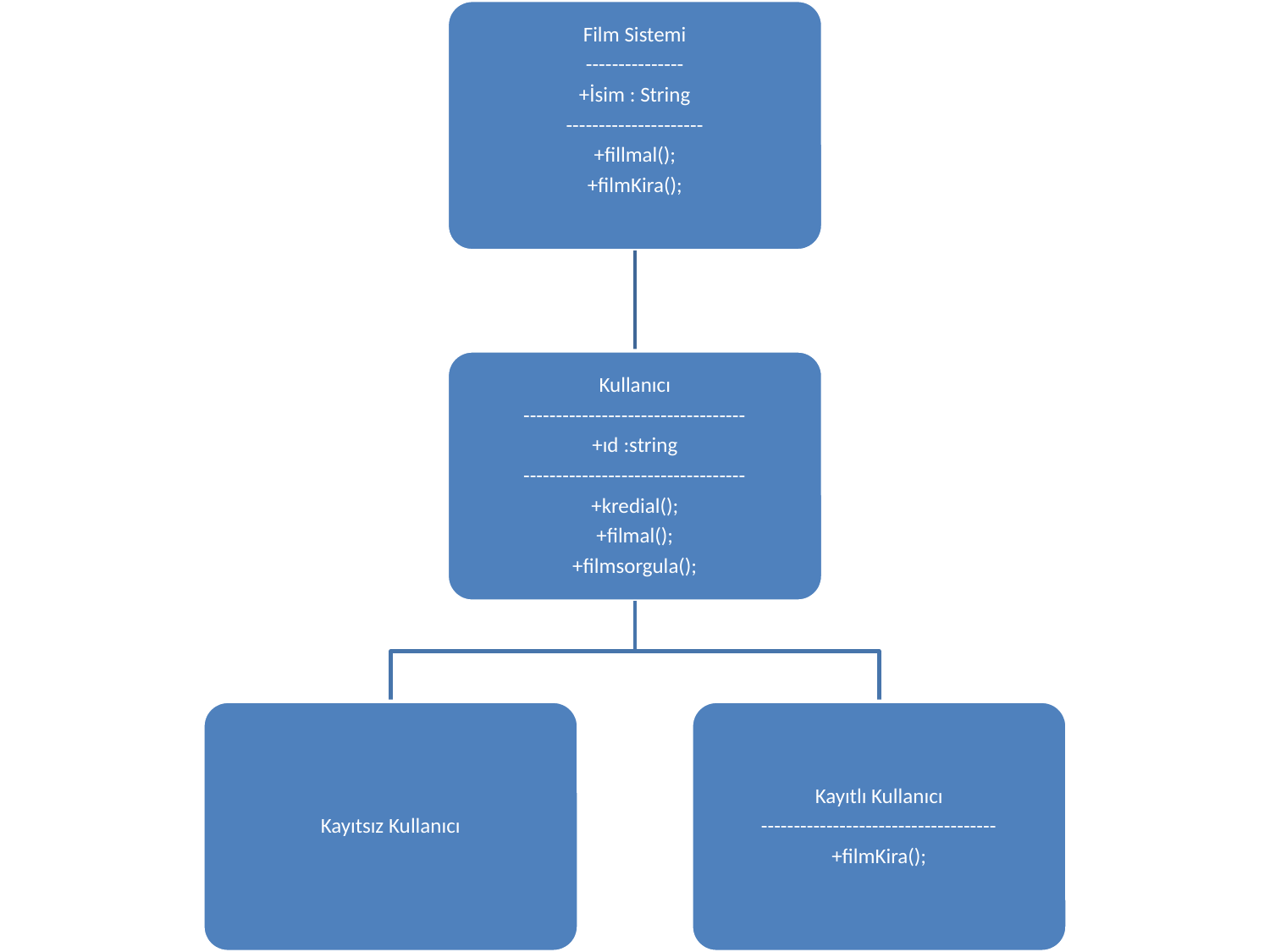

Film Sistemi
---------------
+İsim : String
---------------------
+fillmal();
+filmKira();

Kullanıcı
----------------------------------
+ıd :string
----------------------------------
+kredial();
+filmal();
+filmsorgula();
Kayıtsız Kullanıcı
Kayıtlı Kullanıcı
------------------------------------
+filmKira();